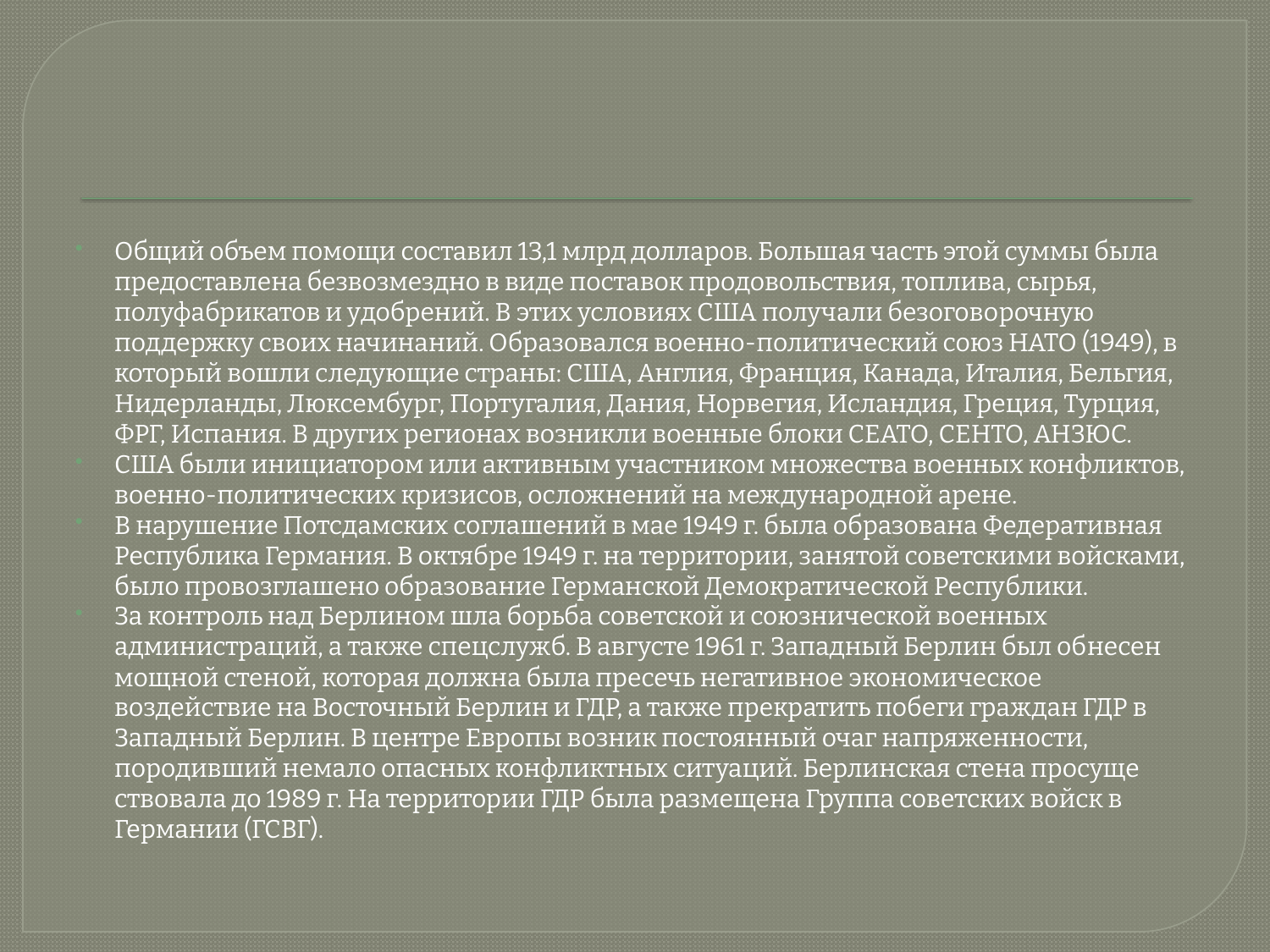

#
Общий объем помощи составил 13,1 млрд долларов. Большая часть этой суммы была предоставлена безвозмездно в виде поставок продовольствия, топлива, сырья, полуфабрикатов и удобрений. В этих условиях США получали безогово­рочную поддержку своих начинаний. Образовался военно-политический союз НАТО (1949), в который вошли следующие страны: США, Англия, Франция, Ка­нада, Италия, Бельгия, Нидерланды, Люксембург, Португалия, Дания, Норвегия, Исландия, Греция, Турция, ФРГ, Испания. В других регионах возникли военные блоки СЕАТО, СЕНТО, АНЗЮС.
США были инициатором или активным участником множества военных кон­фликтов, военно-политических кризисов, осложнений на международной арене.
В нарушение Потсдамских соглашений в мае 1949 г. была образована Федера­тивная Республика Германия. В октябре 1949 г. на территории, занятой советскими войсками, было провозглашено образование Германской Демократической Респу­блики.
За контроль над Берлином шла борьба советской и союзнической военных администраций, а также спецслужб. В августе 1961 г. Западный Берлин был об­несен мощной стеной, которая должна была пресечь негативное экономическое воздействие на Восточный Берлин и ГДР, а также прекратить побеги граждан ГДР в Западный Берлин. В центре Европы возник постоянный очаг напряженности, породивший немало опасных конфликтных ситуаций. Берлинская стена просуще­ствовала до 1989 г. На территории ГДР была размещена Группа советских войск в Германии (ГСВГ).